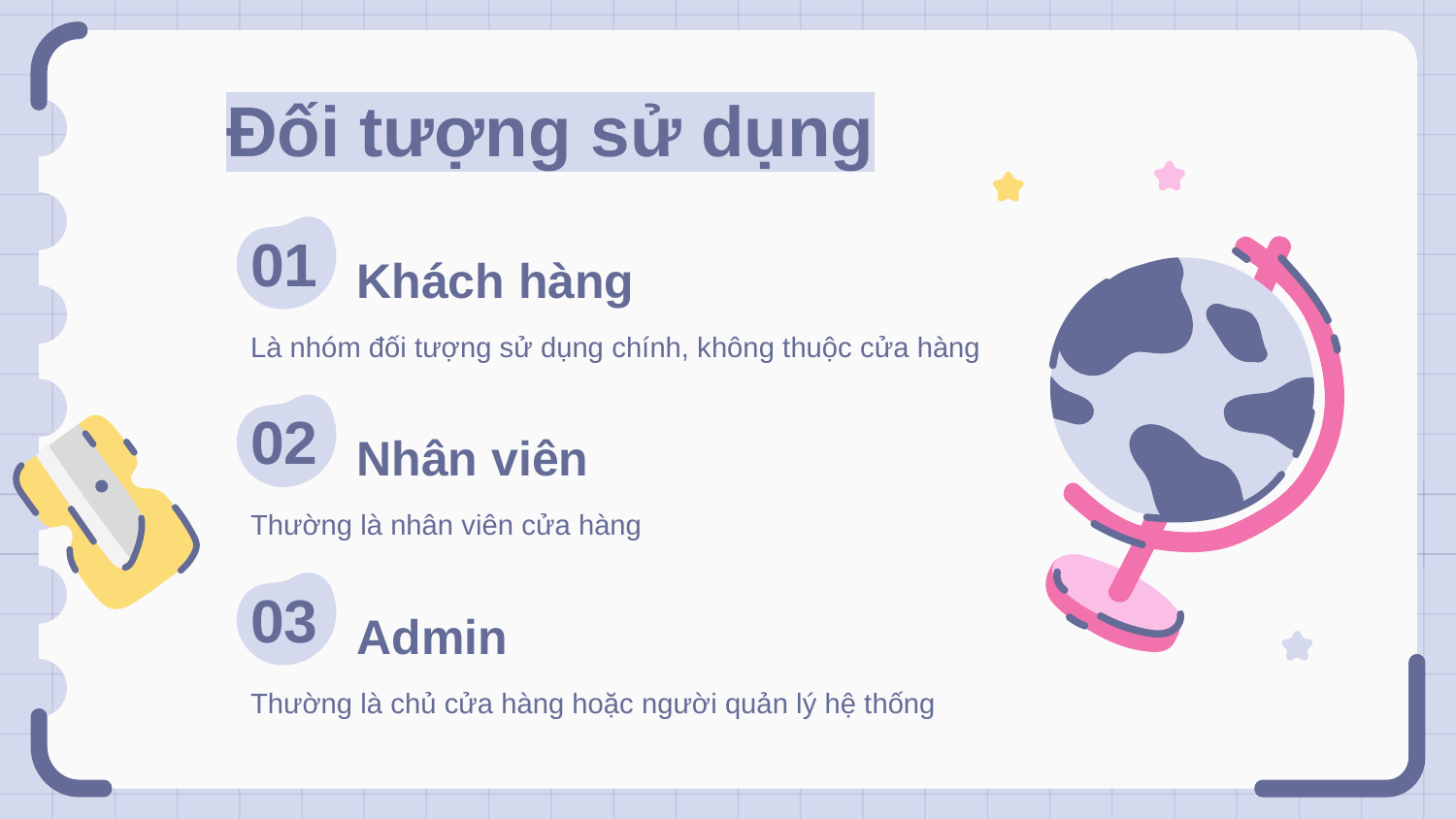

# Đối tượng sử dụng

01
Khách hàng

Là nhóm đối tượng sử dụng chính, không thuộc cửa hàng

02
Nhân viên

Thường là nhân viên cửa hàng

03
Admin

Thường là chủ cửa hàng hoặc người quản lý hệ thống